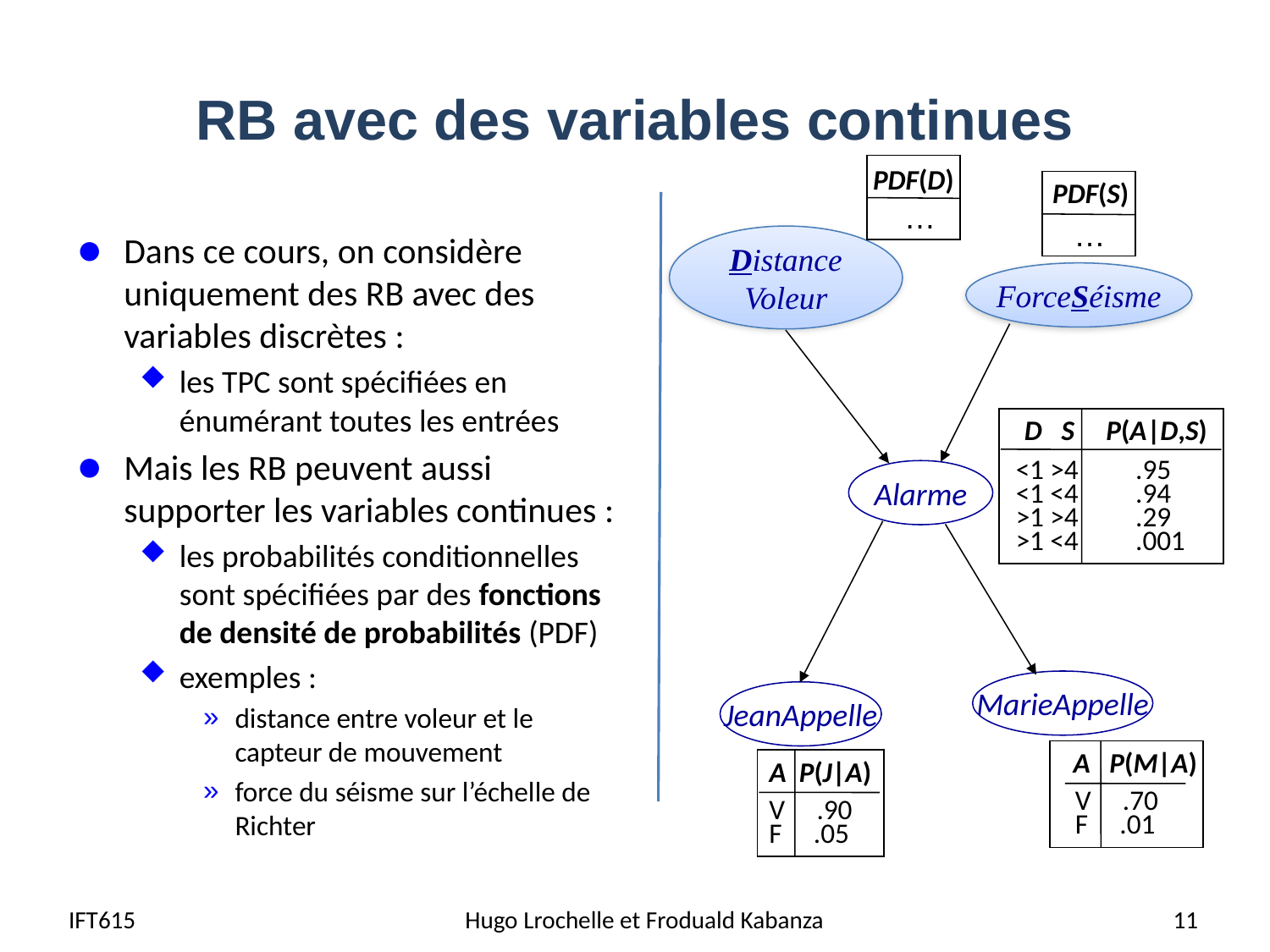

# RB avec des variables continues
PDF(D)

PDF(S)

…

…

Dans ce cours, on considère uniquement des RB avec des variables discrètes :
les TPC sont spécifiées en énumérant toutes les entrées
Mais les RB peuvent aussi supporter les variables continues :
les probabilités conditionnelles sont spécifiées par des fonctions de densité de probabilités (PDF)
exemples :
distance entre voleur et le capteur de mouvement
force du séisme sur l’échelle de Richter
Distance
Voleur
ForceSéisme

D   S     P(A|D,S)

<1 >4         .95
<1 <4         .94
>1 >4         .29
>1 <4         .001
Alarme

MarieAppelle
JeanAppelle
A   P(M|A)

V     .70
F     .01
A  P(J|A)

V     .90
F     .05
IFT615
 Hugo Lrochelle et Froduald Kabanza
11